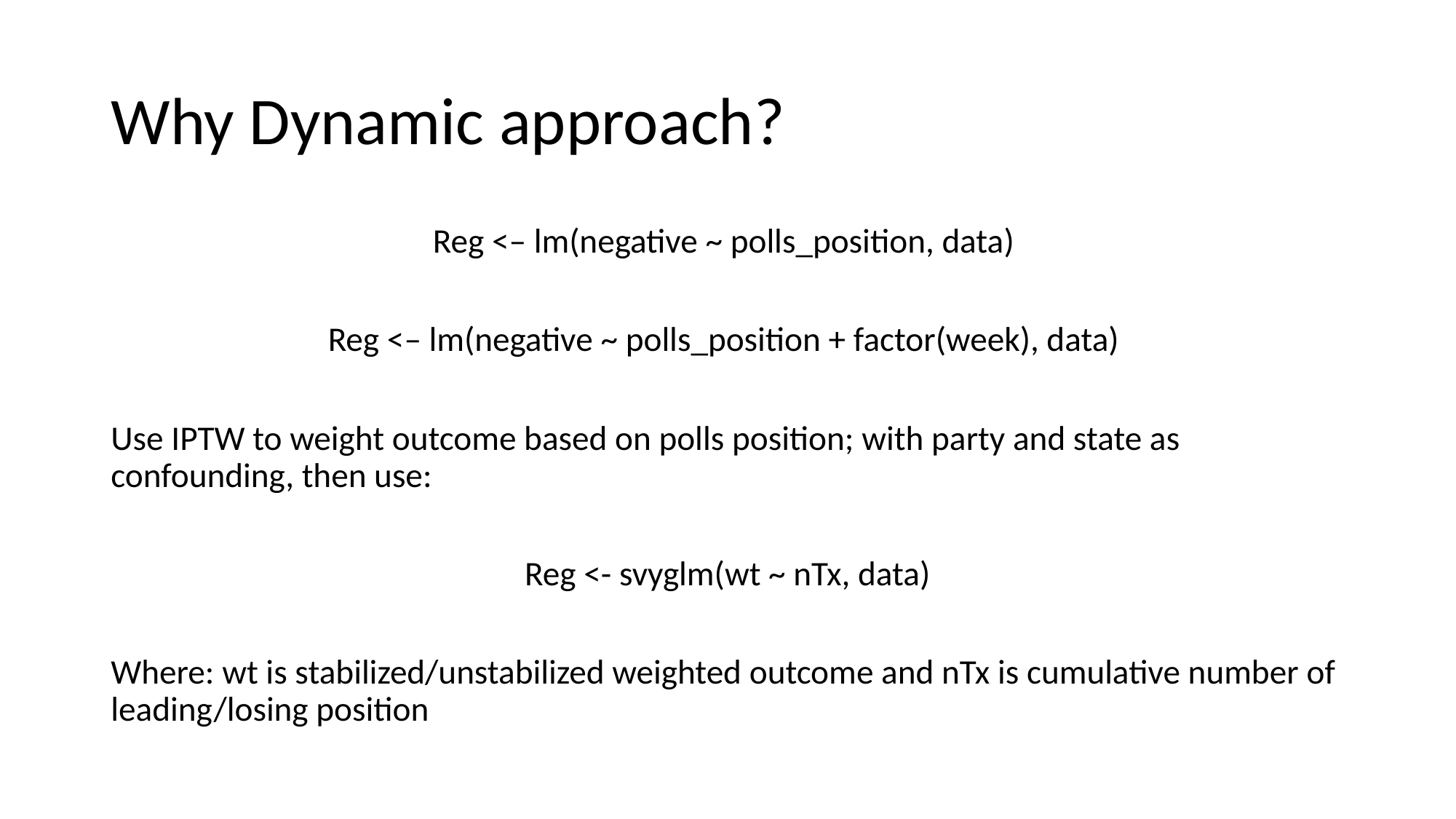

# Why Dynamic approach?
Reg <– lm(negative ~ polls_position, data)

Reg <– lm(negative ~ polls_position + factor(week), data)

Use IPTW to weight outcome based on polls position; with party and state as confounding, then use:

Reg <- svyglm(wt ~ nTx, data)

Where: wt is stabilized/unstabilized weighted outcome and nTx is cumulative number of leading/losing position